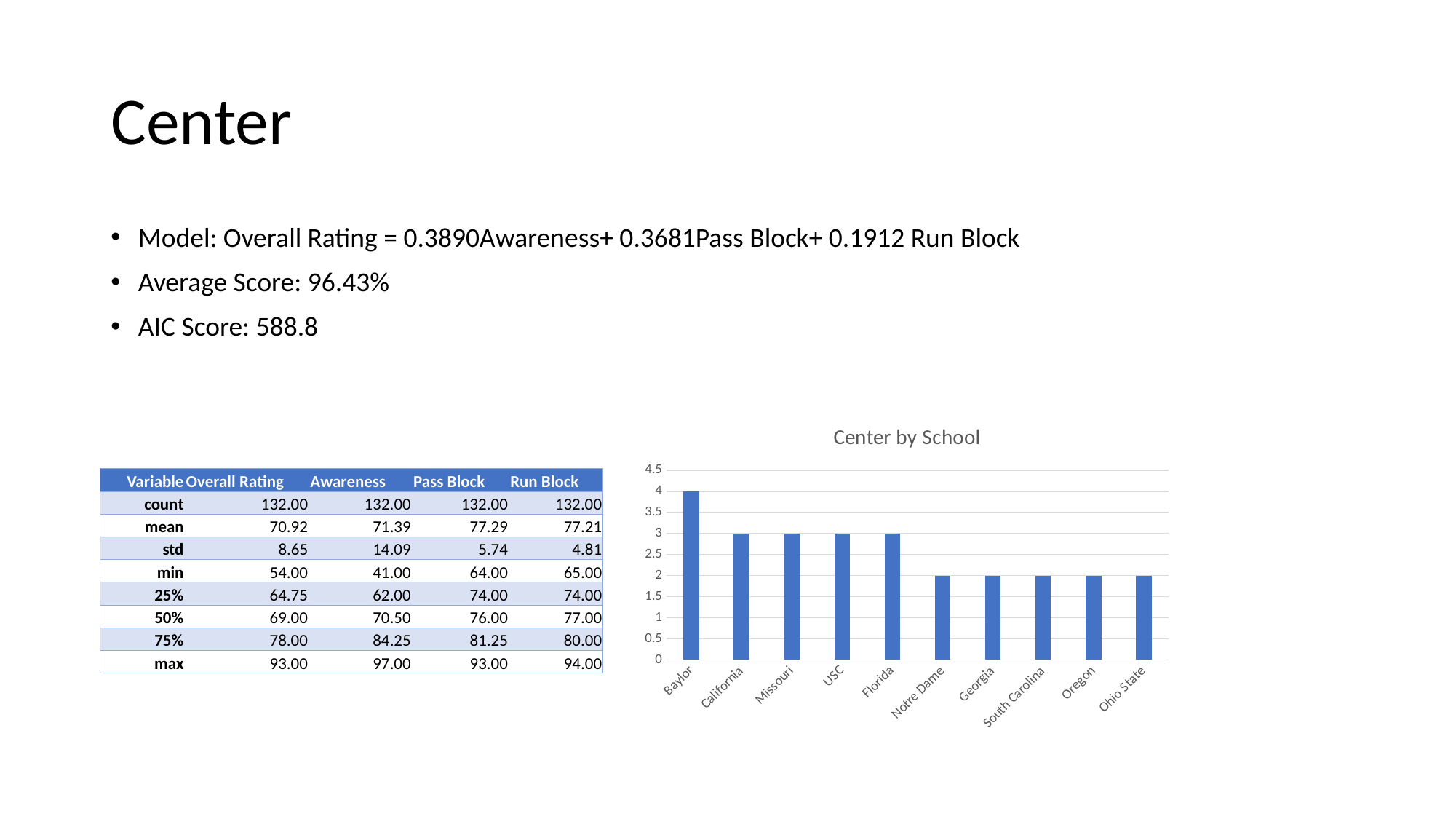

# Center
Model: Overall Rating = 0.3890Awareness+ 0.3681Pass Block+ 0.1912 Run Block
Average Score: 96.43%
AIC Score: 588.8

### Chart: Center by School

| Category |  |
|---|---|
| Baylor | 4.0 |
| California | 3.0 |
| Missouri | 3.0 |
| USC | 3.0 |
| Florida | 3.0 |
| Notre Dame | 2.0 |
| Georgia | 2.0 |
| South Carolina | 2.0 |
| Oregon | 2.0 |
| Ohio State | 2.0 |
| Variable | Overall Rating | Awareness | Pass Block | Run Block |
| --- | --- | --- | --- | --- |
| count | 132.00 | 132.00 | 132.00 | 132.00 |
| mean | 70.92 | 71.39 | 77.29 | 77.21 |
| std | 8.65 | 14.09 | 5.74 | 4.81 |
| min | 54.00 | 41.00 | 64.00 | 65.00 |
| 25% | 64.75 | 62.00 | 74.00 | 74.00 |
| 50% | 69.00 | 70.50 | 76.00 | 77.00 |
| 75% | 78.00 | 84.25 | 81.25 | 80.00 |
| max | 93.00 | 97.00 | 93.00 | 94.00 |